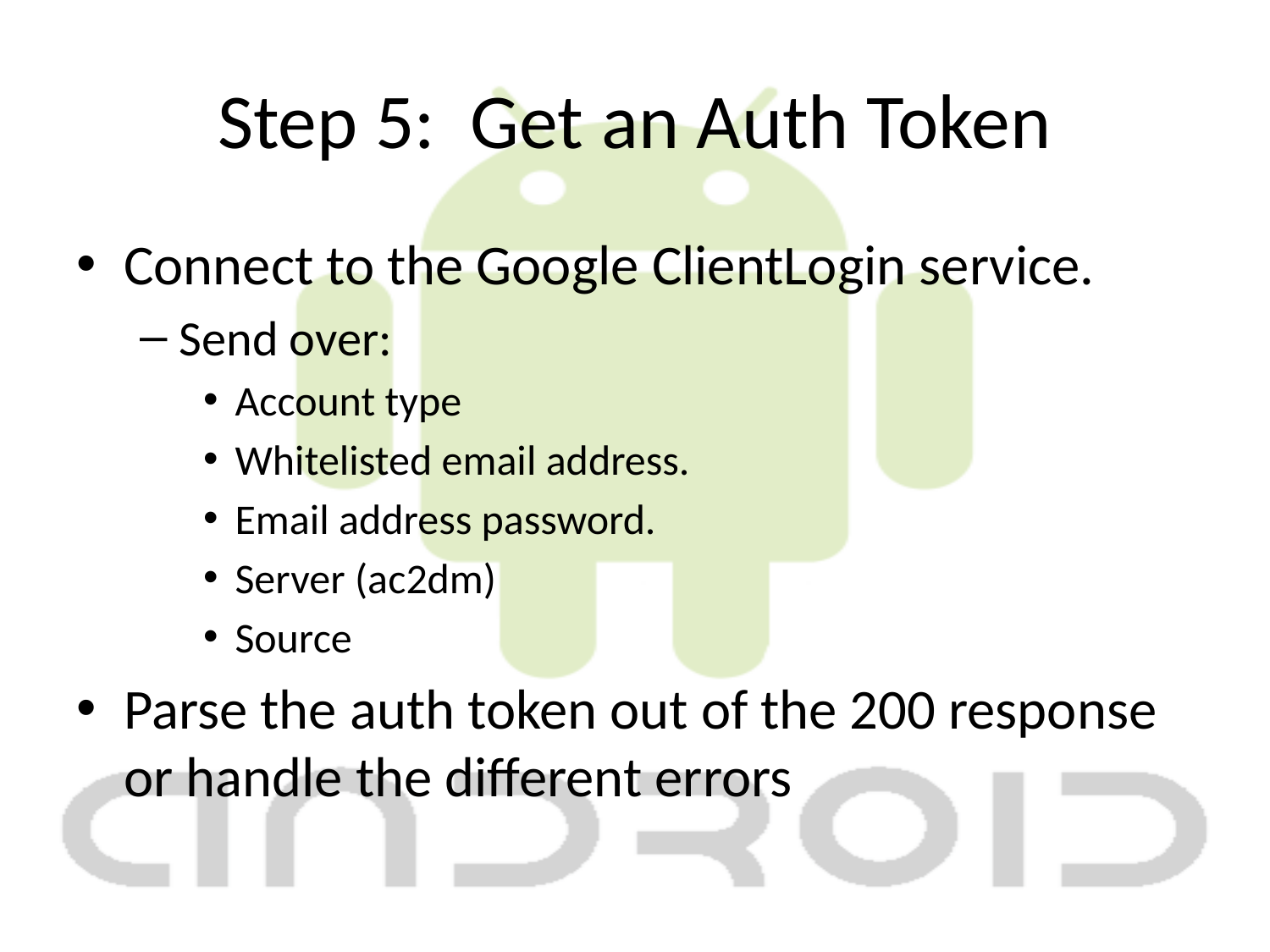

# Step 5:  Get an Auth Token
Connect to the Google ClientLogin service.
Send over:
Account type
Whitelisted email address.
Email address password.
Server (ac2dm)
Source
Parse the auth token out of the 200 response or handle the different errors